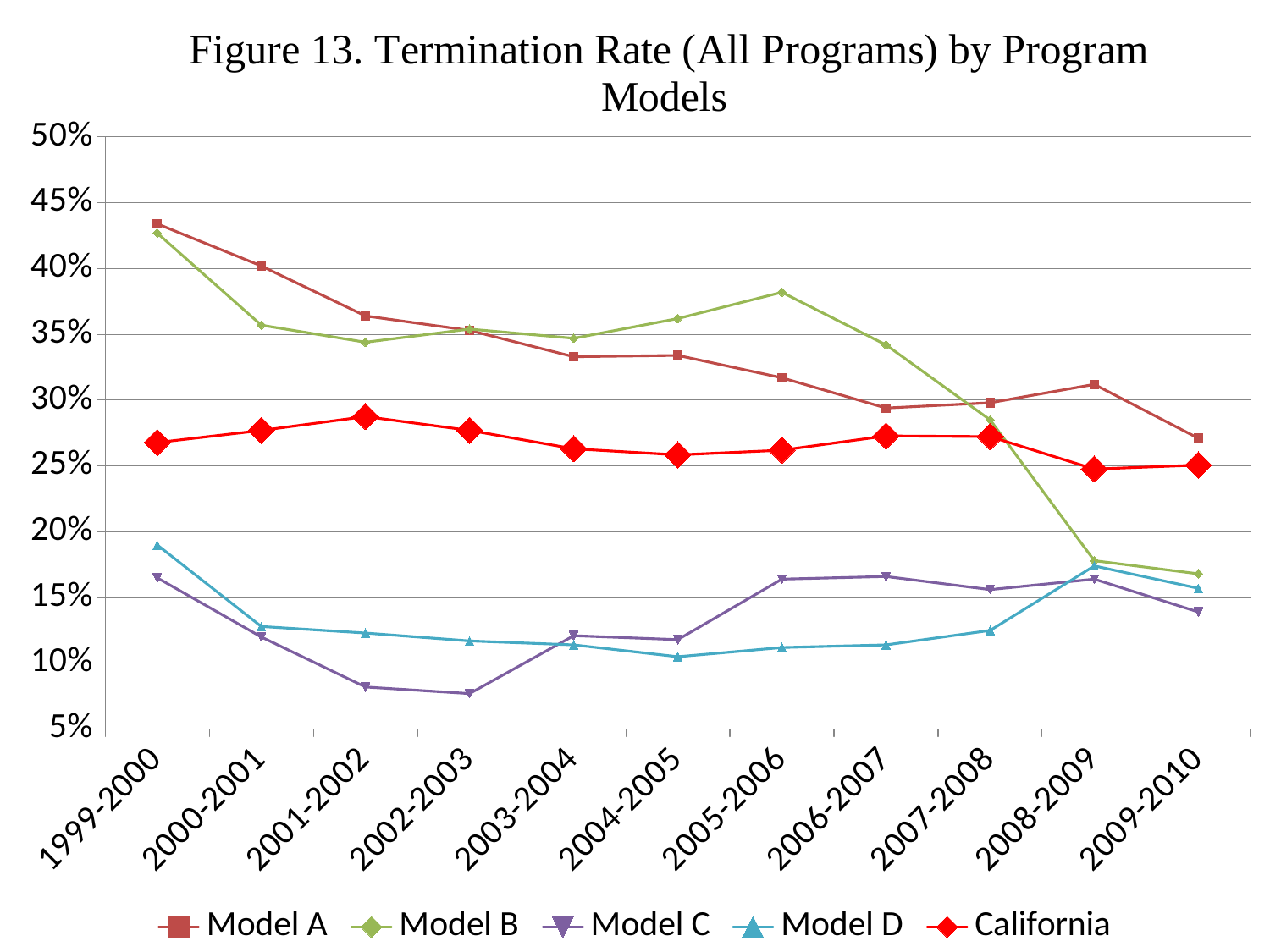

### Chart: Figure 13. Termination Rate (All Programs) by Program Models

| Category |  |  |  |  |  |
|---|---|---|---|---|---|
|  | 0.434 | 0.427 | 0.165 | 0.19 | 0.26779779169208173 |
|  | 0.402 | 0.357 | 0.12 | 0.128 | 0.27695680415719387 |
|  | 0.364 | 0.344 | 0.082 | 0.123 | 0.28753949803990003 |
|  | 0.353 | 0.354 | 0.077 | 0.117 | 0.27700219488540656 |
|  | 0.333 | 0.347 | 0.121 | 0.114 | 0.2630520176924883 |
|  | 0.334 | 0.362 | 0.118 | 0.105 | 0.25839285601110384 |
|  | 0.317 | 0.382 | 0.164 | 0.112 | 0.26196929813130393 |
|  | 0.294 | 0.342 | 0.166 | 0.114 | 0.2728158556311266 |
|  | 0.298 | 0.285 | 0.156 | 0.125 | 0.2722849829452415 |
|  | 0.312 | 0.178 | 0.164 | 0.174 | 0.24760313771063336 |
|  | 0.271 | 0.168 | 0.139 | 0.157 | 0.25066761519098174 |